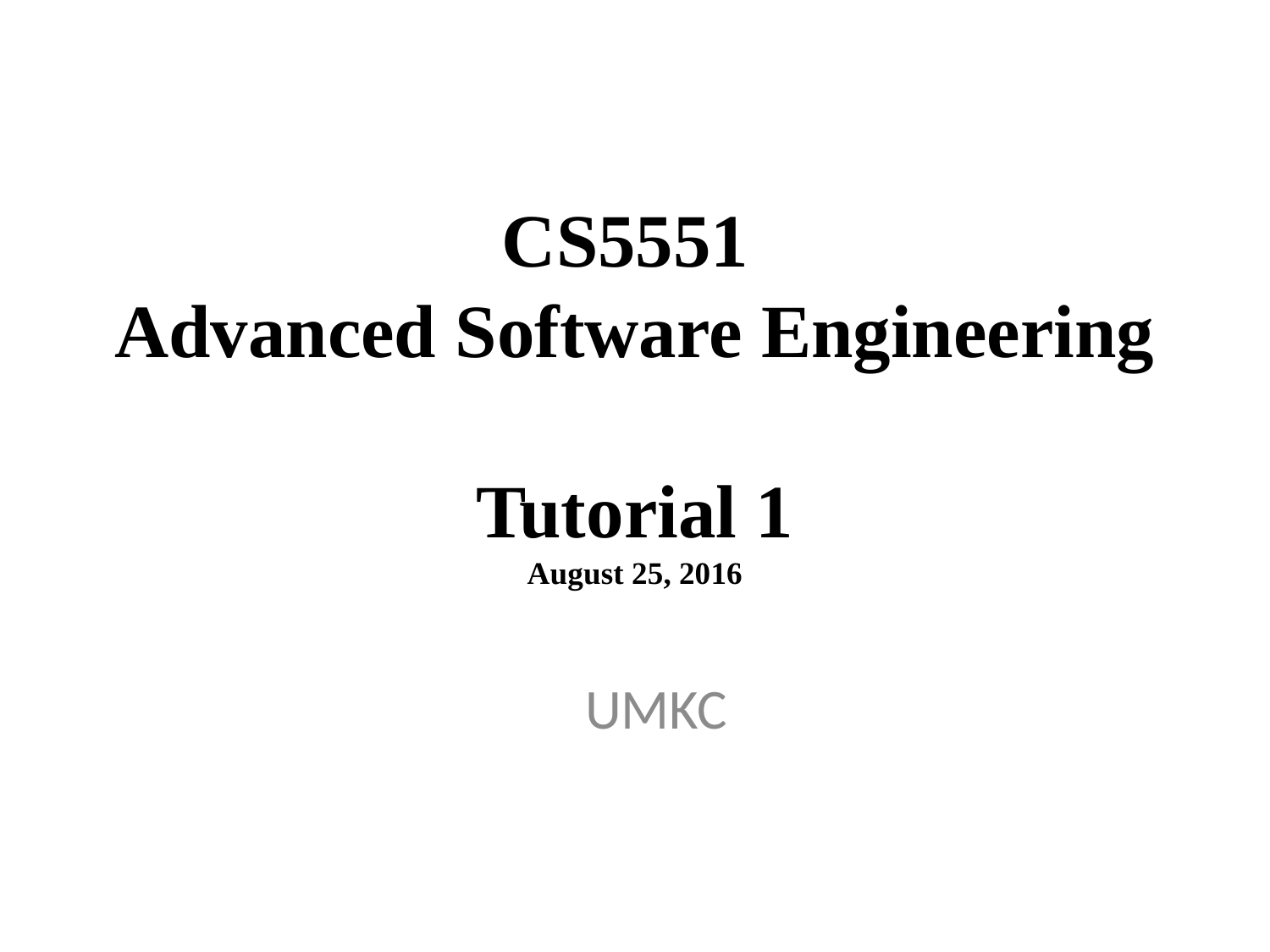

# CS5551 Advanced Software Engineering Tutorial 1 August 25, 2016
UMKC